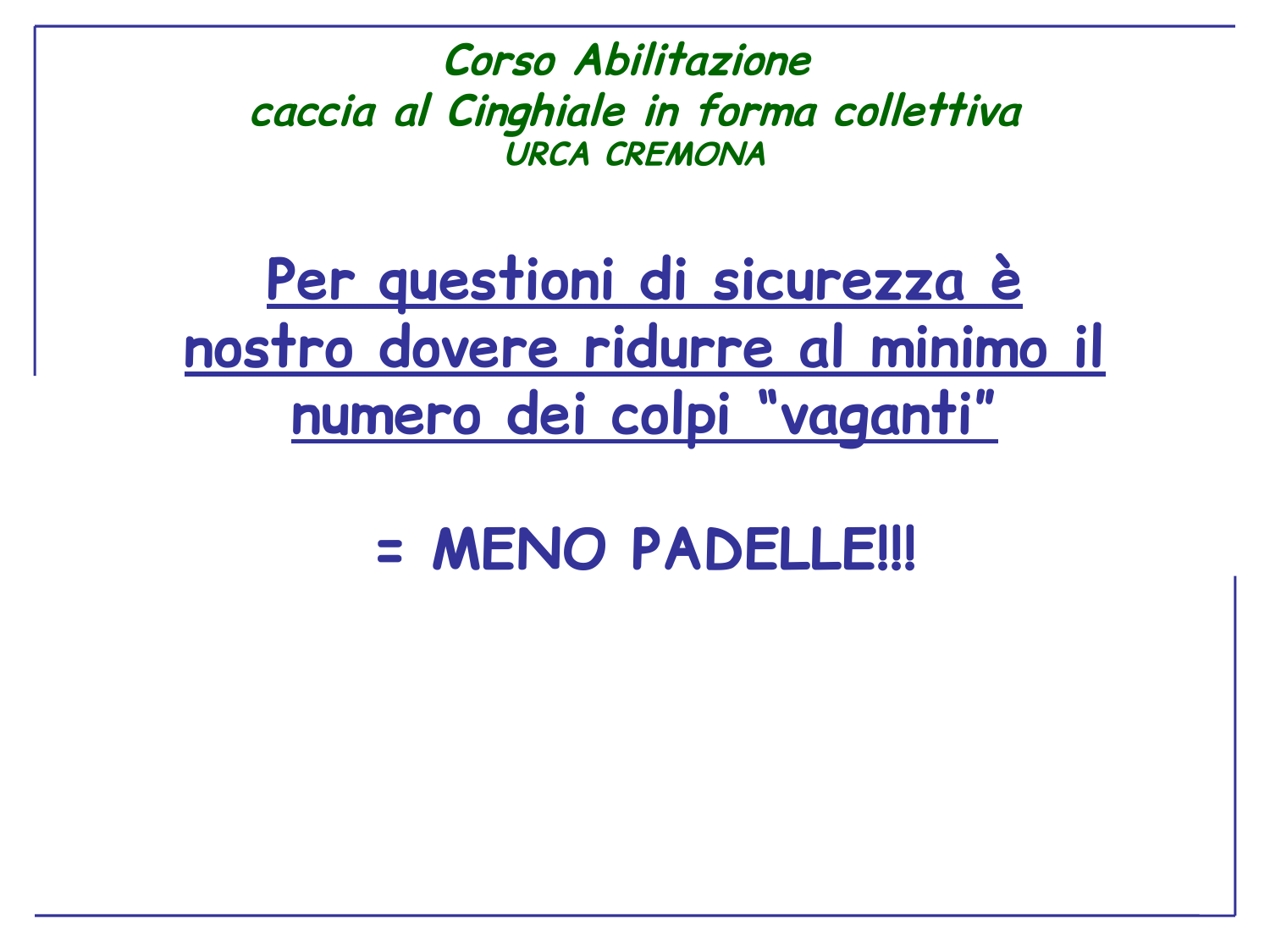

# Per questioni di sicurezza è nostro dovere ridurre al minimo il numero dei colpi “vaganti” = MENO PADELLE!!!